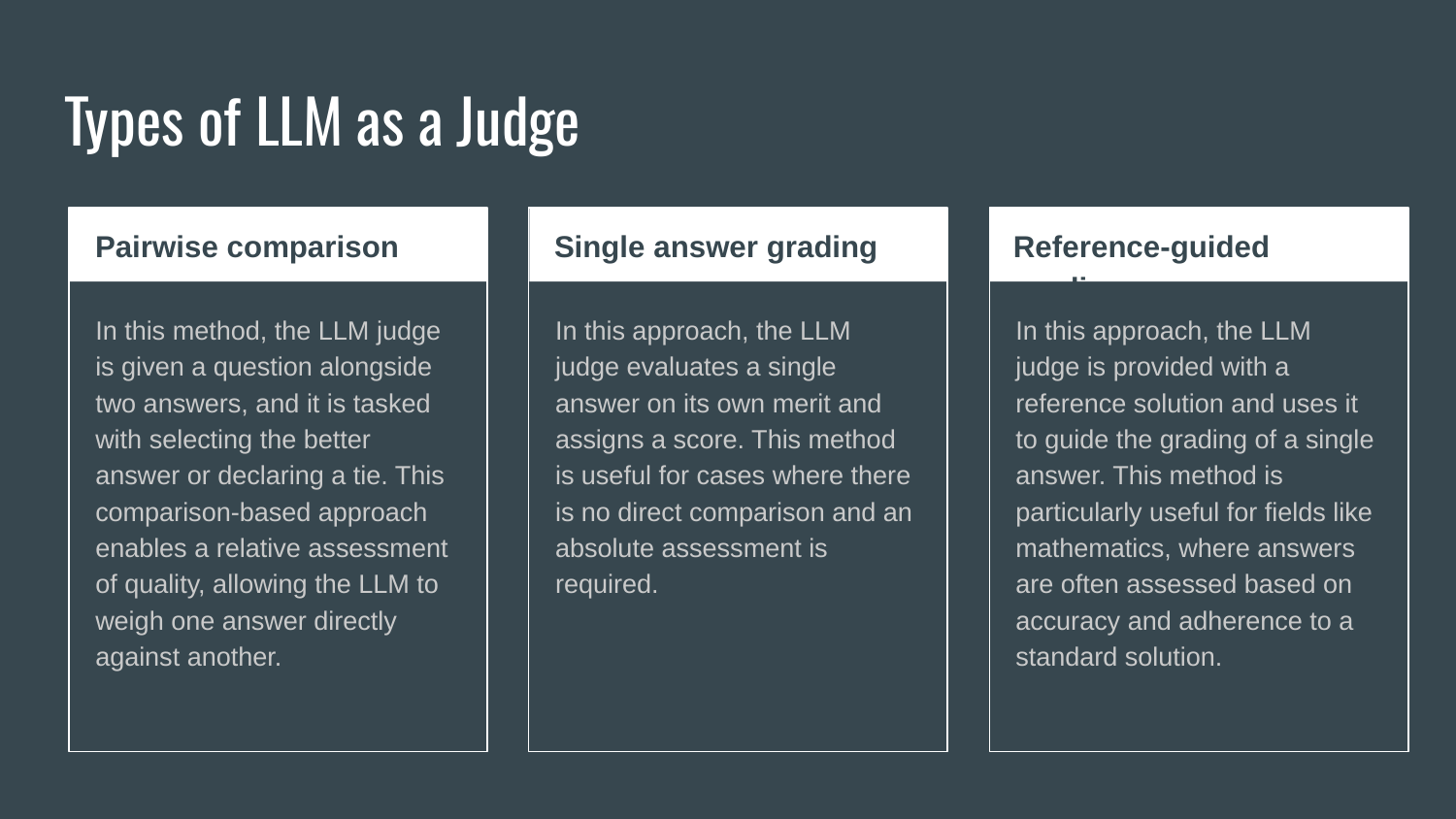

# Types of LLM as a Judge

Pairwise comparison

Single answer grading

Reference-guided grading
In this method, the LLM judge is given a question alongside two answers, and it is tasked with selecting the better answer or declaring a tie. This comparison-based approach enables a relative assessment of quality, allowing the LLM to weigh one answer directly against another.
In this approach, the LLM judge evaluates a single answer on its own merit and assigns a score. This method is useful for cases where there is no direct comparison and an absolute assessment is required.

In this approach, the LLM judge is provided with a reference solution and uses it to guide the grading of a single answer. This method is particularly useful for fields like mathematics, where answers are often assessed based on accuracy and adherence to a standard solution.